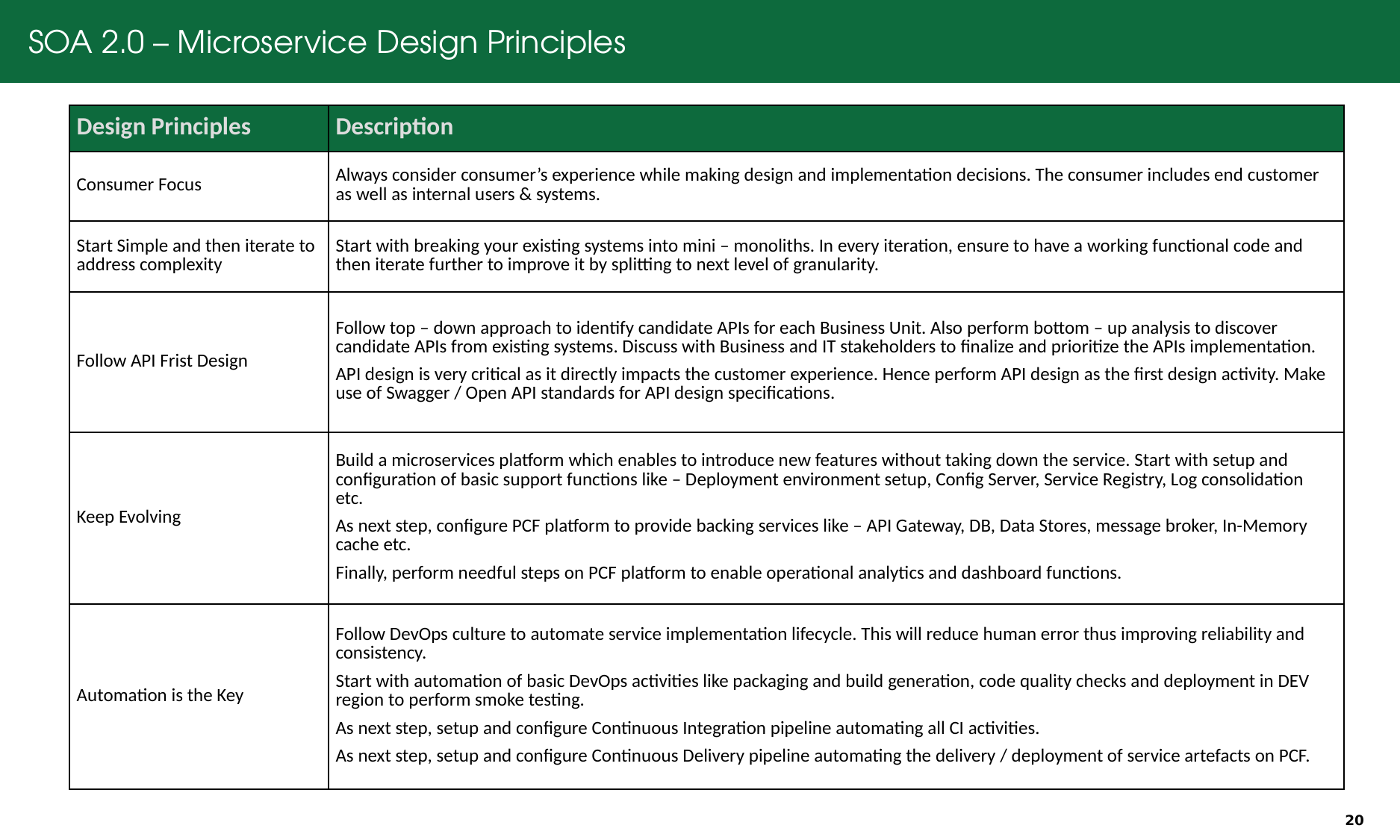

# SOA 2.0 – Microservice Design Principles
| Design Principles | Description |
| --- | --- |
| Consumer Focus | Always consider consumer’s experience while making design and implementation decisions. The consumer includes end customer as well as internal users & systems. |
| Start Simple and then iterate to address complexity | Start with breaking your existing systems into mini – monoliths. In every iteration, ensure to have a working functional code and then iterate further to improve it by splitting to next level of granularity. |
| Follow API Frist Design | Follow top – down approach to identify candidate APIs for each Business Unit. Also perform bottom – up analysis to discover candidate APIs from existing systems. Discuss with Business and IT stakeholders to finalize and prioritize the APIs implementation. API design is very critical as it directly impacts the customer experience. Hence perform API design as the first design activity. Make use of Swagger / Open API standards for API design specifications. |
| Keep Evolving | Build a microservices platform which enables to introduce new features without taking down the service. Start with setup and configuration of basic support functions like – Deployment environment setup, Config Server, Service Registry, Log consolidation etc. As next step, configure PCF platform to provide backing services like – API Gateway, DB, Data Stores, message broker, In-Memory cache etc. Finally, perform needful steps on PCF platform to enable operational analytics and dashboard functions. |
| Automation is the Key | Follow DevOps culture to automate service implementation lifecycle. This will reduce human error thus improving reliability and consistency. Start with automation of basic DevOps activities like packaging and build generation, code quality checks and deployment in DEV region to perform smoke testing. As next step, setup and configure Continuous Integration pipeline automating all CI activities. As next step, setup and configure Continuous Delivery pipeline automating the delivery / deployment of service artefacts on PCF. |